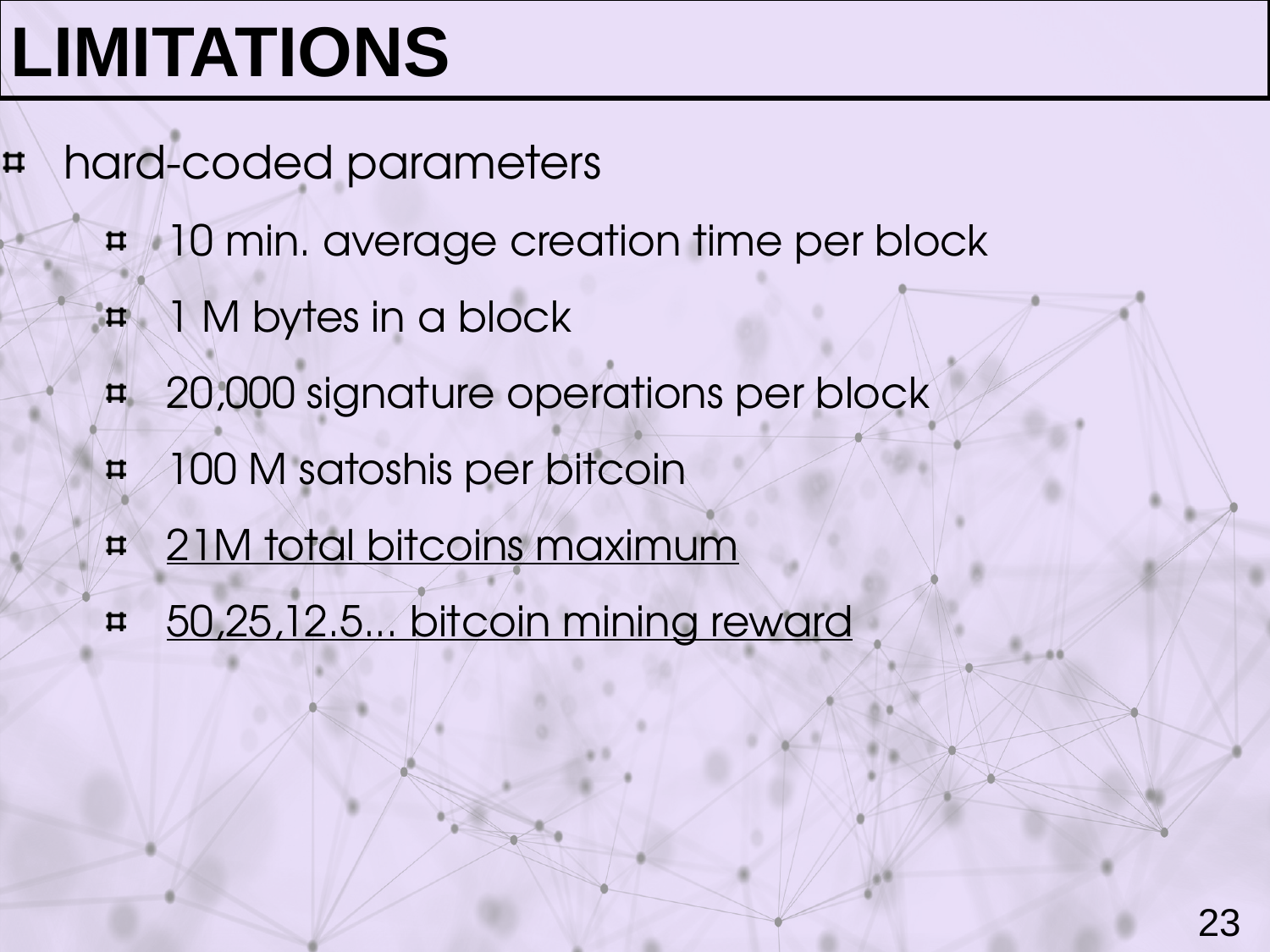

limitations
hard-coded parameters
10 min. average creation time per block
1 M bytes in a block
20,000 signature operations per block
100 M satoshis per bitcoin
21M total bitcoins maximum
50,25,12.5... bitcoin mining reward
23